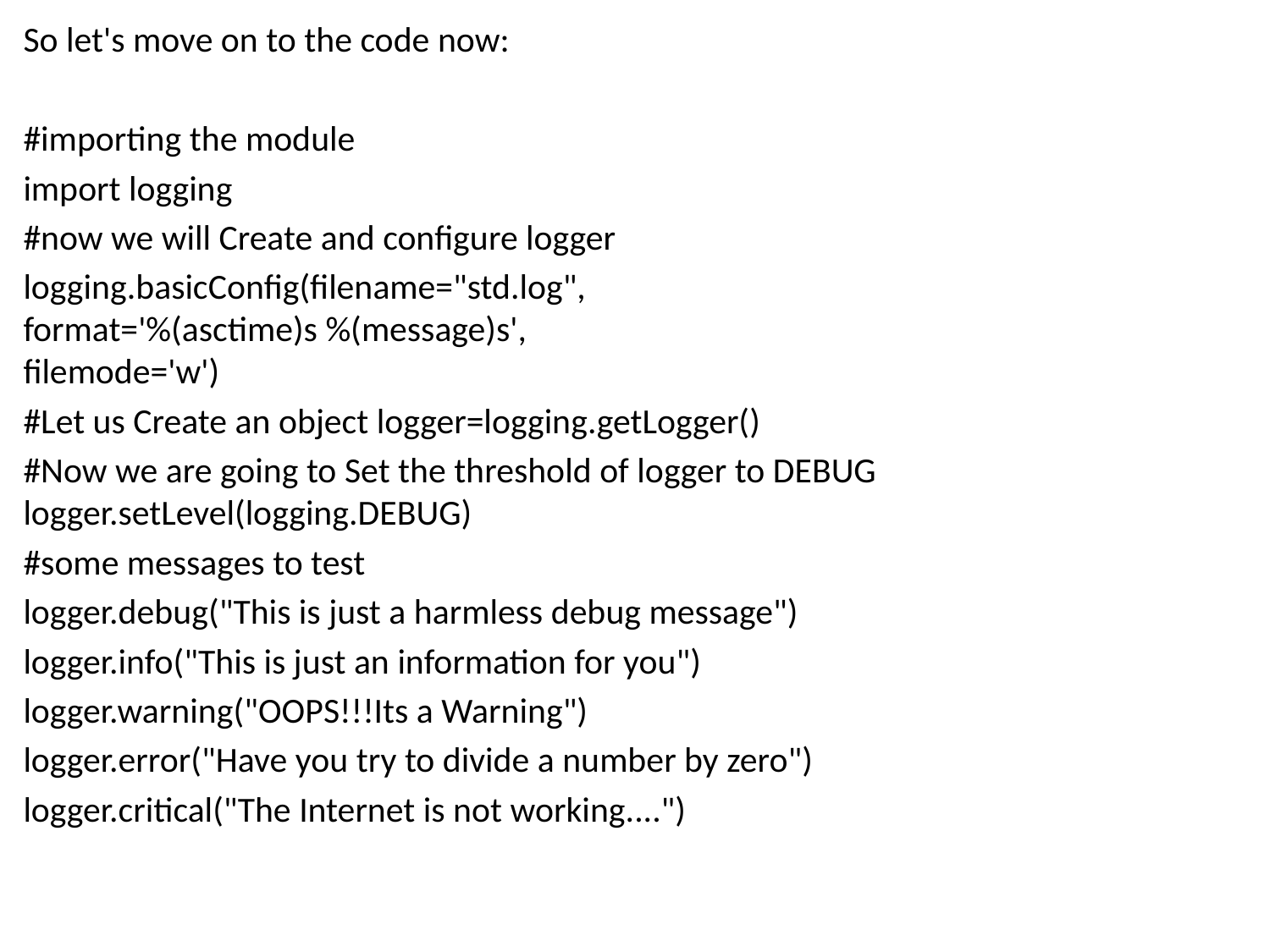

So let's move on to the code now:

#importing the module
import logging
#now we will Create and configure logger
logging.basicConfig(filename="std.log", 					format='%(asctime)s %(message)s', 					filemode='w')
#Let us Create an object logger=logging.getLogger()
#Now we are going to Set the threshold of logger to DEBUG logger.setLevel(logging.DEBUG)
#some messages to test
logger.debug("This is just a harmless debug message")
logger.info("This is just an information for you")
logger.warning("OOPS!!!Its a Warning")
logger.error("Have you try to divide a number by zero")
logger.critical("The Internet is not working....")